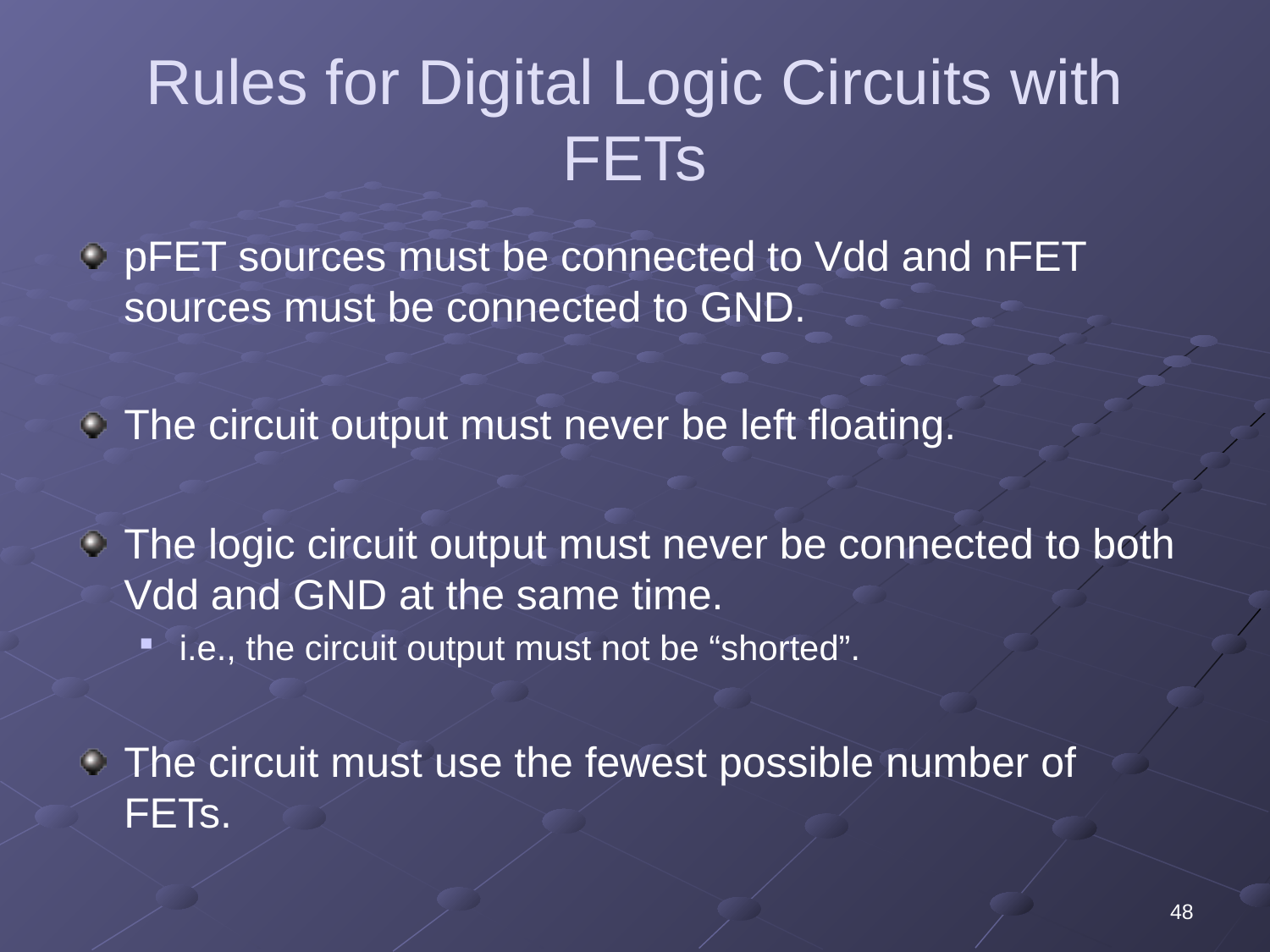

# Rules for Digital Logic Circuits with FETs
pFET sources must be connected to Vdd and nFET sources must be connected to GND.

The circuit output must never be left floating.

The logic circuit output must never be connected to both Vdd and GND at the same time.
i.e., the circuit output must not be “shorted”.

The circuit must use the fewest possible number of FETs.
48